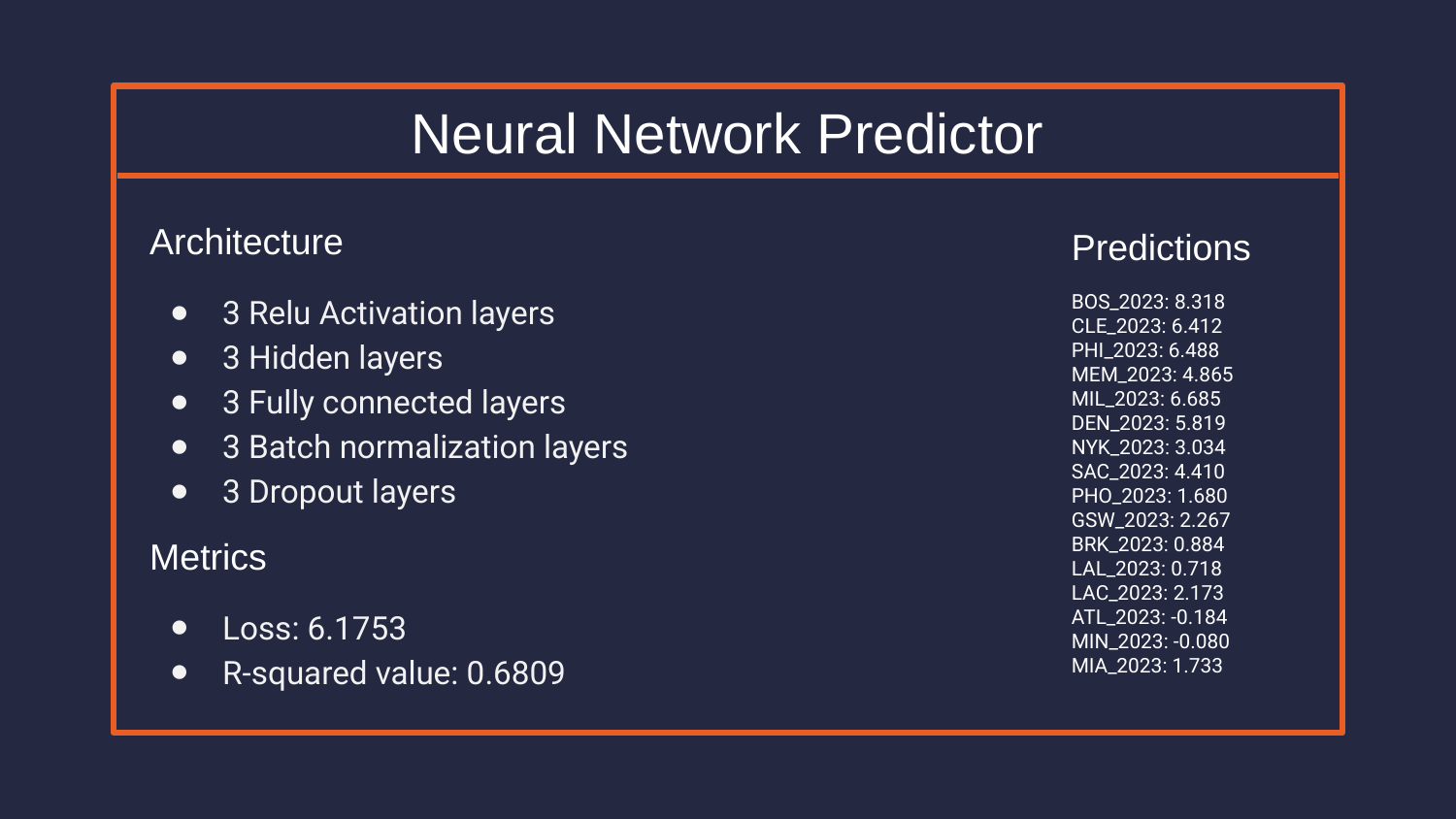

# Neural Network Predictor
Architecture
3 Relu Activation layers
3 Hidden layers
3 Fully connected layers
3 Batch normalization layers
3 Dropout layers
Metrics
Loss: 6.1753
R-squared value: 0.6809
Predictions

BOS_2023: 8.318
CLE_2023: 6.412
PHI_2023: 6.488
MEM_2023: 4.865
MIL_2023: 6.685
DEN_2023: 5.819
NYK_2023: 3.034
SAC_2023: 4.410
PHO_2023: 1.680
GSW_2023: 2.267
BRK_2023: 0.884
LAL_2023: 0.718
LAC_2023: 2.173
ATL_2023: -0.184
MIN_2023: -0.080
MIA_2023: 1.733